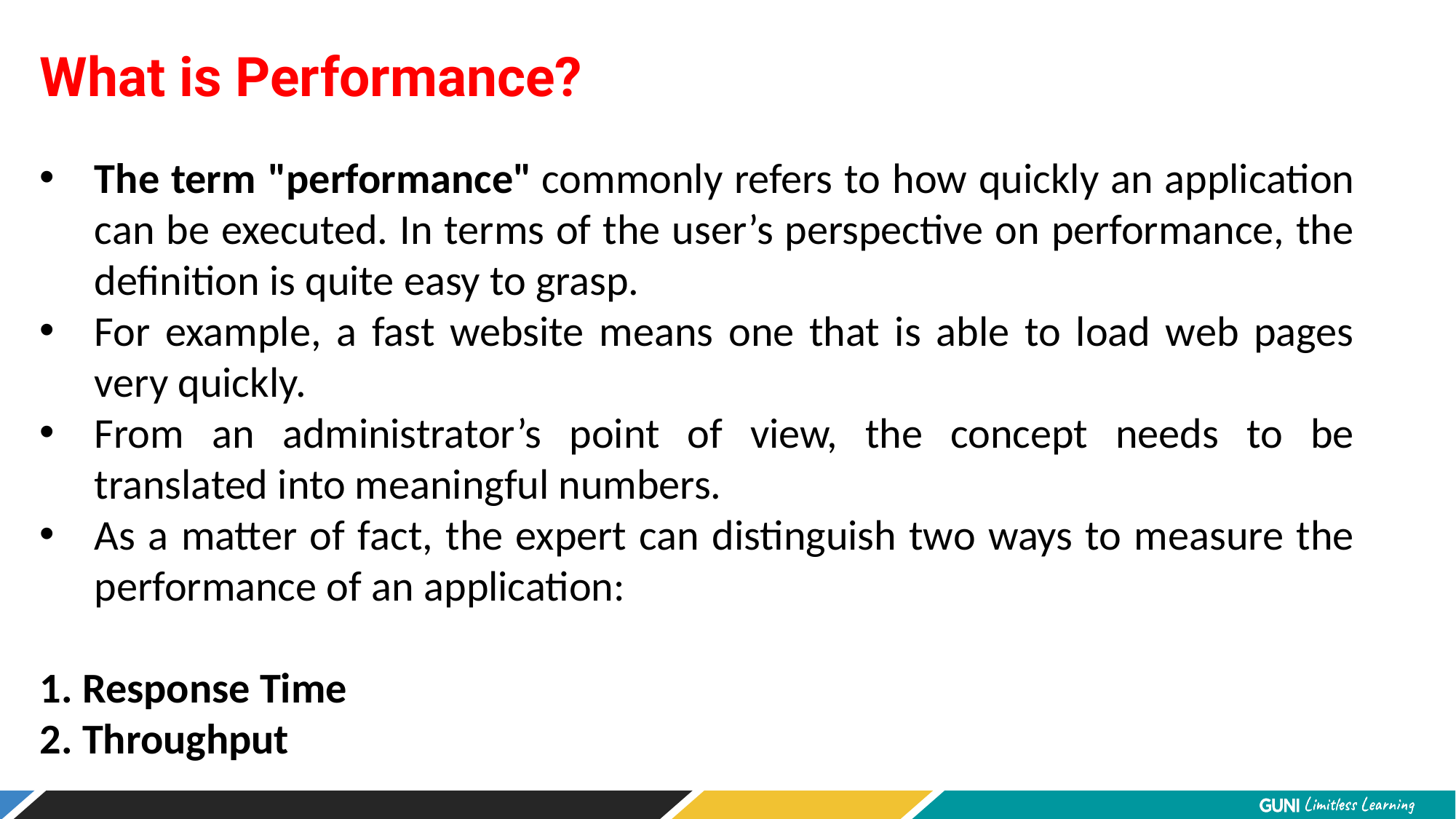

What is Performance?
The term "performance" commonly refers to how quickly an application can be executed. In terms of the user’s perspective on performance, the definition is quite easy to grasp.
For example, a fast website means one that is able to load web pages very quickly.
From an administrator’s point of view, the concept needs to be translated into meaningful numbers.
As a matter of fact, the expert can distinguish two ways to measure the performance of an application:

1. Response Time
2. Throughput